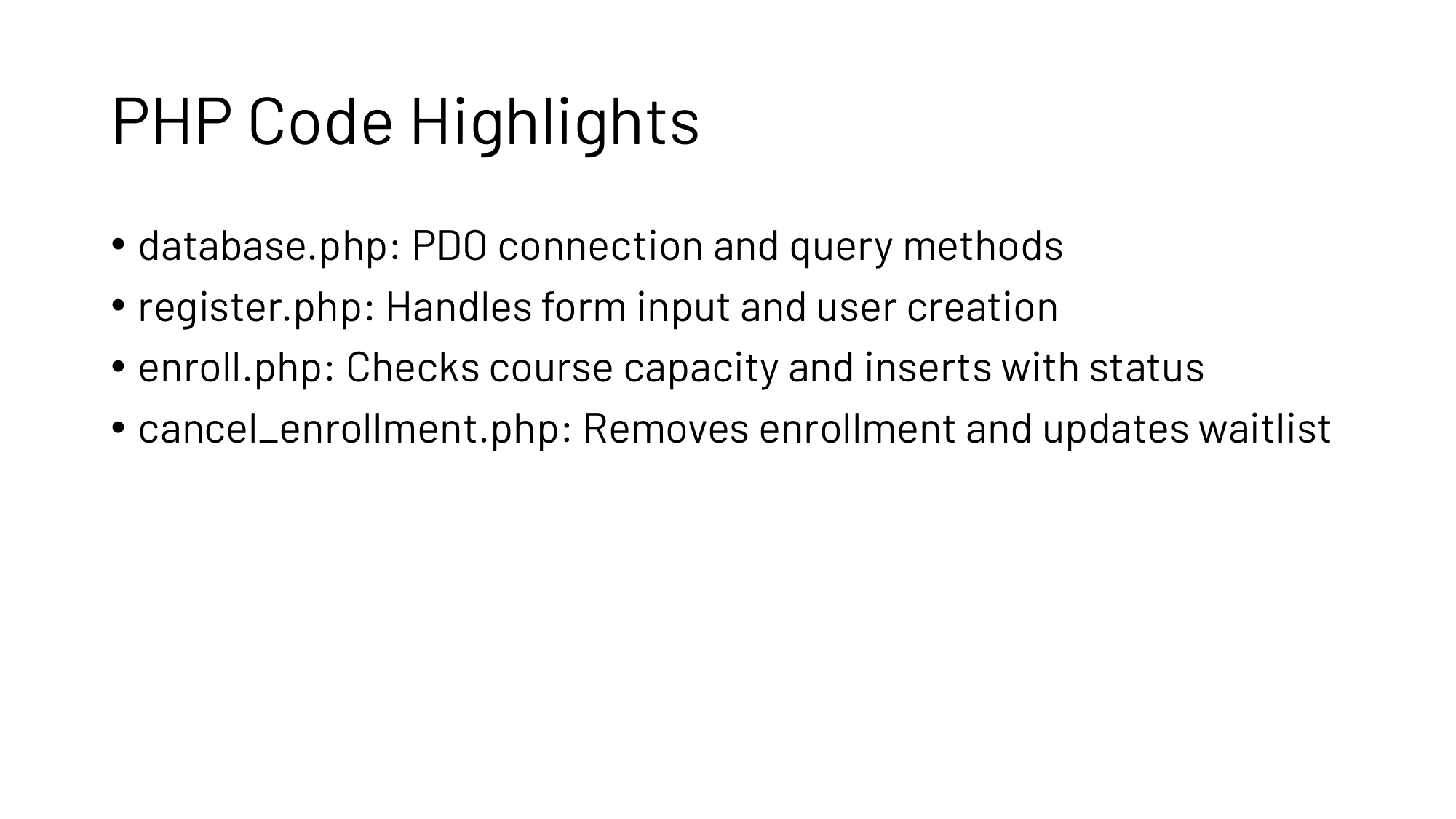

# PHP Code Highlights
database.php: PDO connection and query methods
register.php: Handles form input and user creation
enroll.php: Checks course capacity and inserts with status
cancel_enrollment.php: Removes enrollment and updates waitlist